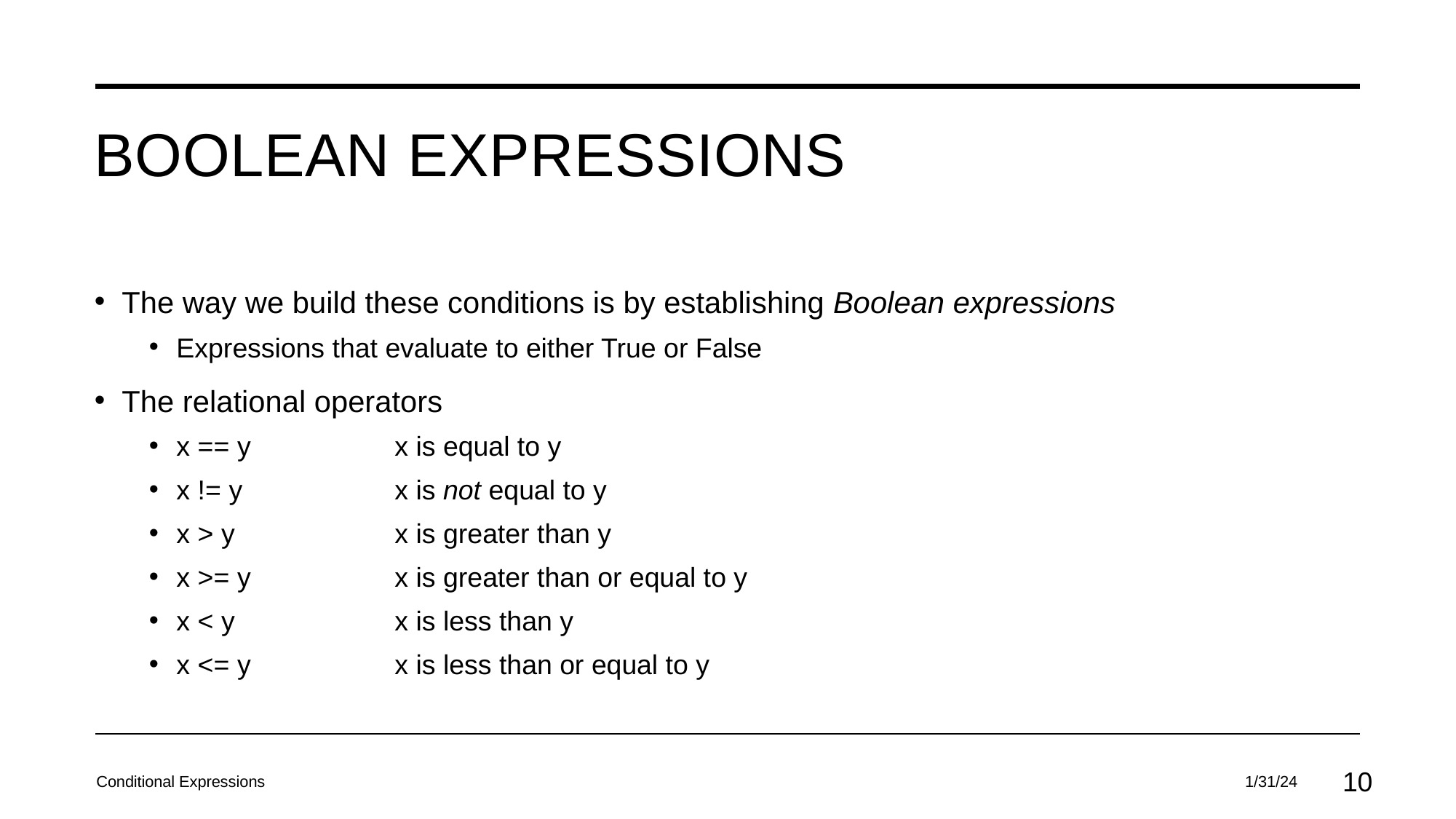

# Boolean Expressions
The way we build these conditions is by establishing Boolean expressions
Expressions that evaluate to either True or False
The relational operators
x == y 		x is equal to y
x != y 		x is not equal to y
x > y 		x is greater than y
x >= y 		x is greater than or equal to y
x < y 		x is less than y
x <= y 		x is less than or equal to y
Conditional Expressions
1/31/24
10